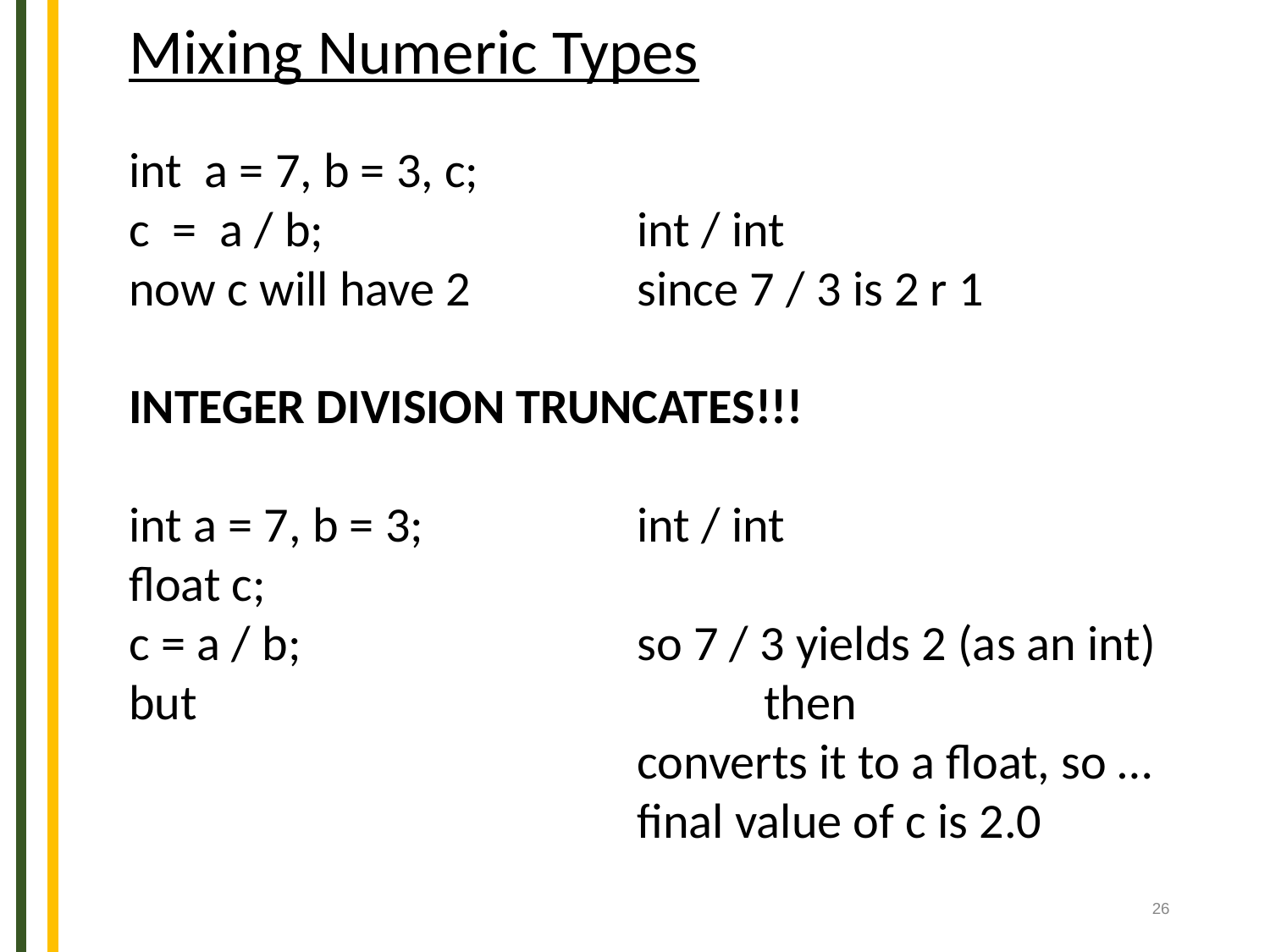

Mixing Numeric Types

int  a = 7, b = 3, c;
c  =  a / b;			int / int
now c will have 2      	since 7 / 3 is 2 r 1

INTEGER DIVISION TRUNCATES!!!

int a = 7, b = 3;		int / int
float c;
c = a / b;                       	so 7 / 3 yields 2 (as an int) but                       			then
                                     	converts it to a float, so …
                                     	final value of c is 2.0

26